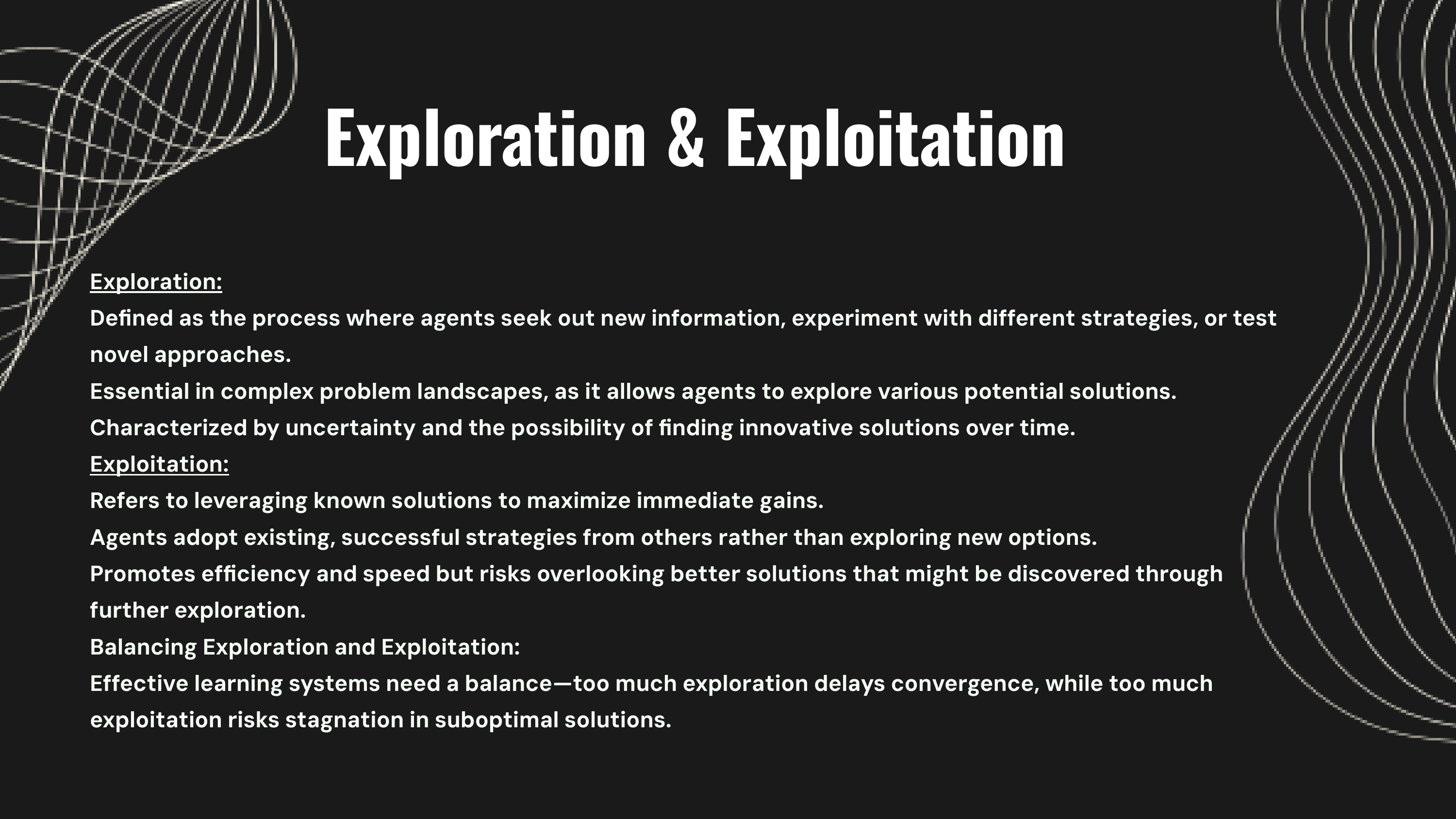

Exploration & Exploitation

Exploration:
Defined as the process where agents seek out new information, experiment with different strategies, or test novel approaches.
Essential in complex problem landscapes, as it allows agents to explore various potential solutions.
Characterized by uncertainty and the possibility of finding innovative solutions over time.
Exploitation:
Refers to leveraging known solutions to maximize immediate gains.
Agents adopt existing, successful strategies from others rather than exploring new options.
Promotes efficiency and speed but risks overlooking better solutions that might be discovered through further exploration.
Balancing Exploration and Exploitation:
Effective learning systems need a balance—too much exploration delays convergence, while too much exploitation risks stagnation in suboptimal solutions.